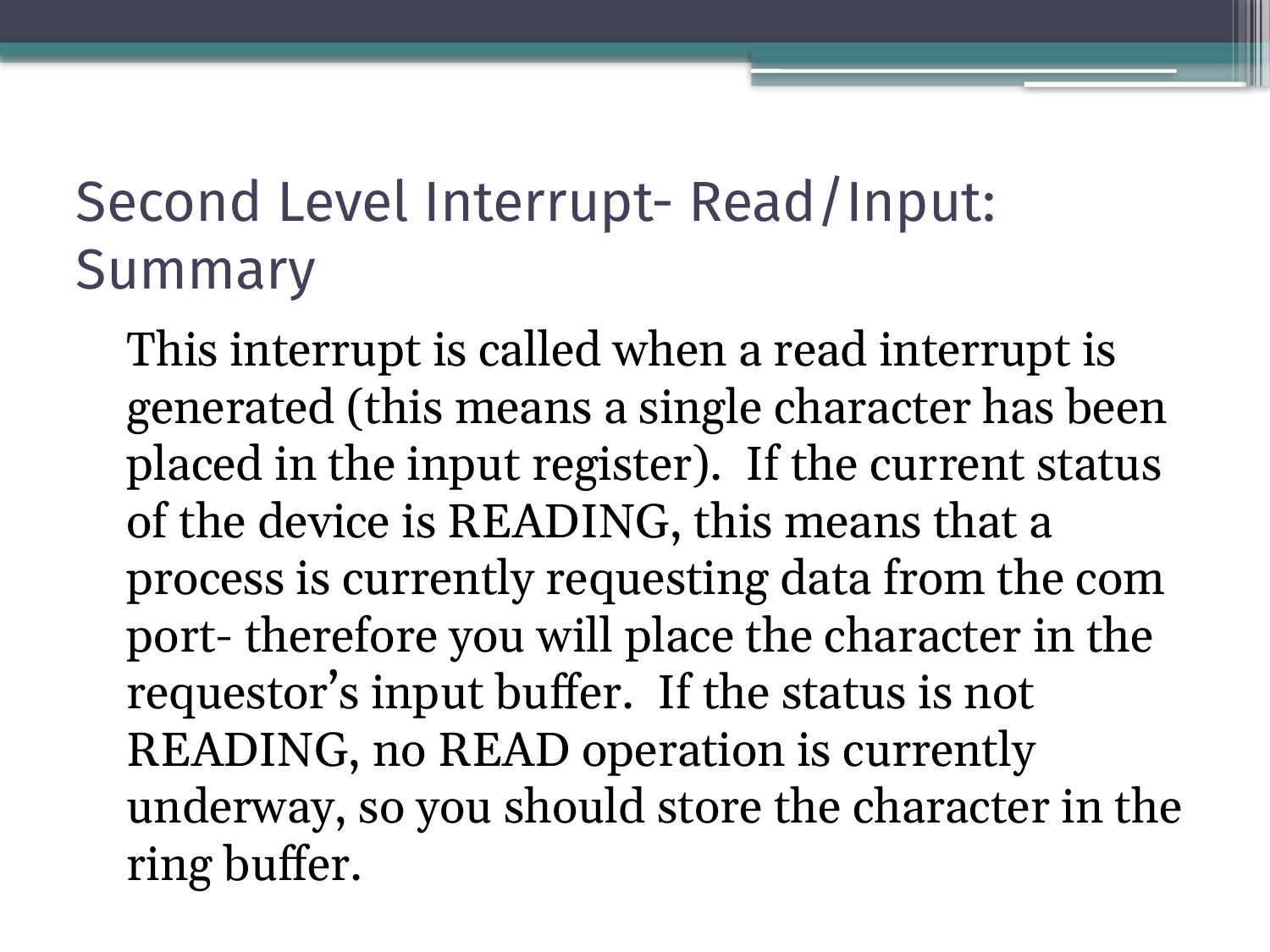

# Second Level Interrupt- Read/Input: Summary
	This interrupt is called when a read interrupt is generated (this means a single character has been placed in the input register).  If the current status of the device is READING, this means that a process is currently requesting data from the com port- therefore you will place the character in the requestor’s input buffer.  If the status is not READING, no READ operation is currently underway, so you should store the character in the ring buffer.